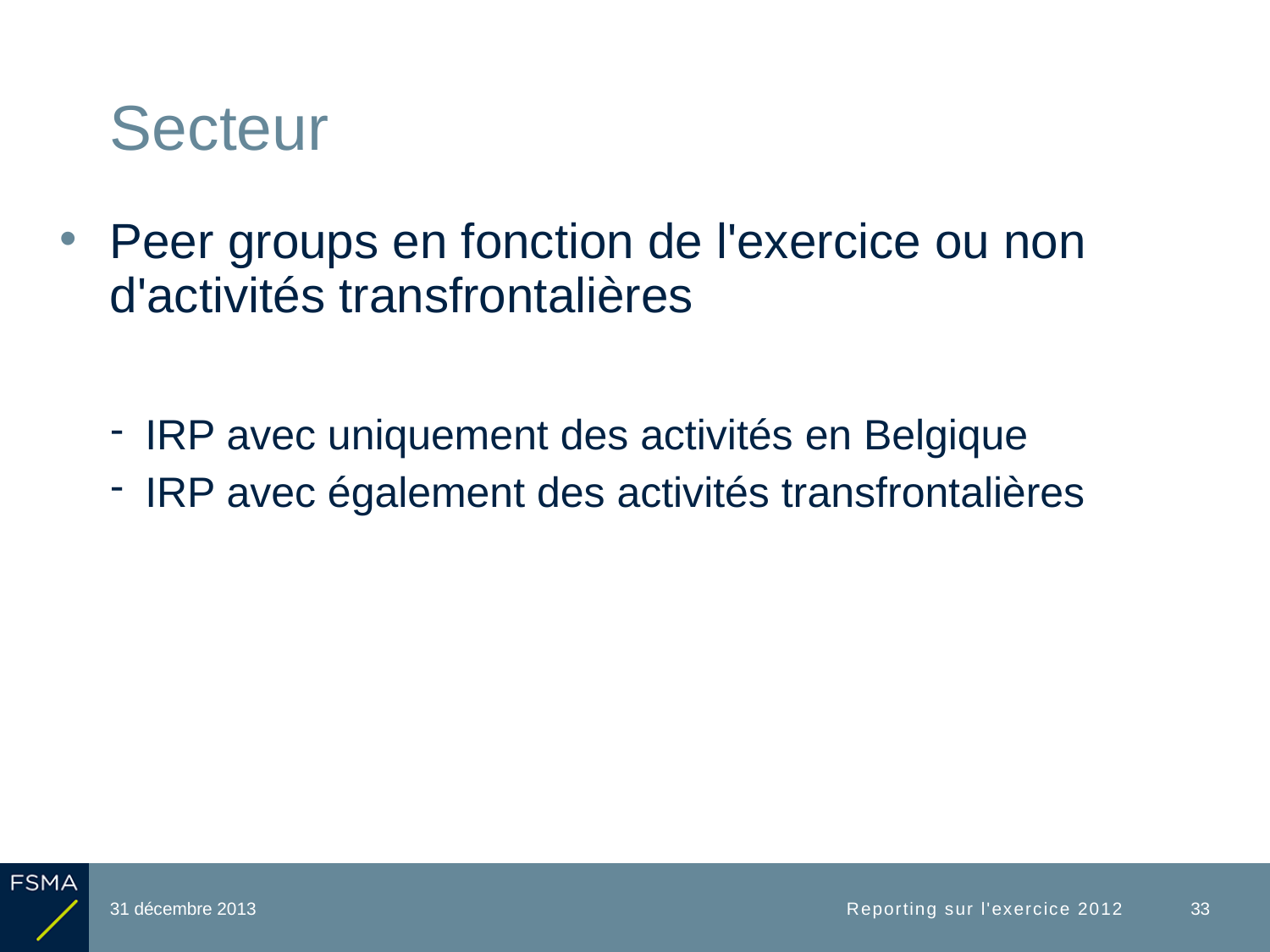

# Secteur
Peer groups en fonction de l'exercice ou non d'activités transfrontalières

IRP avec uniquement des activités en Belgique
IRP avec également des activités transfrontalières
31 décembre 2013
Reporting sur l'exercice 2012
33